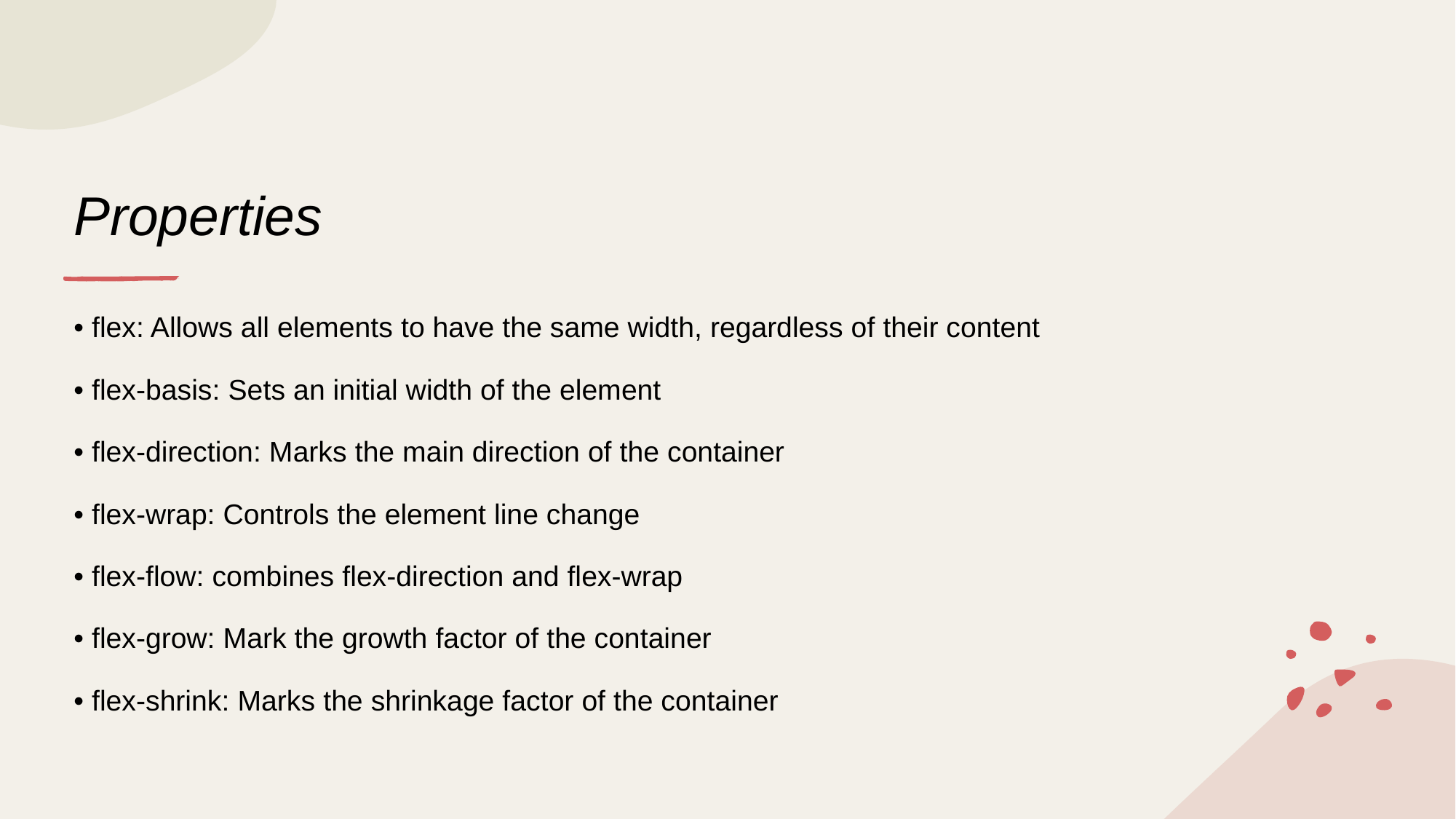

# Properties
• flex: Allows all elements to have the same width, regardless of their content
• flex-basis: Sets an initial width of the element
• flex-direction: Marks the main direction of the container
• flex-wrap: Controls the element line change
• flex-flow: combines flex-direction and flex-wrap
• flex-grow: Mark the growth factor of the container
• flex-shrink: Marks the shrinkage factor of the container